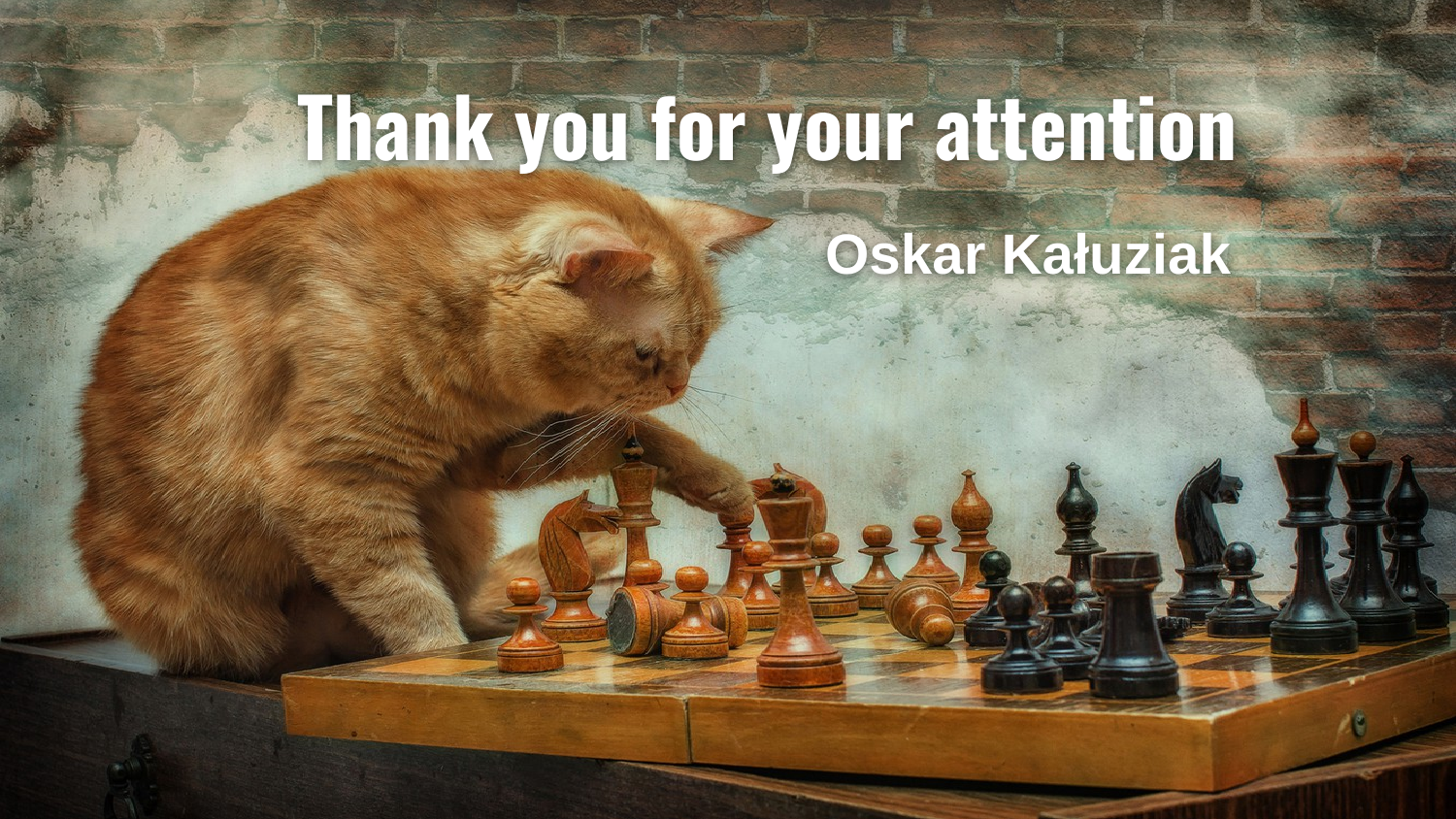

# Thank you for your attention

Oskar Kałuziak